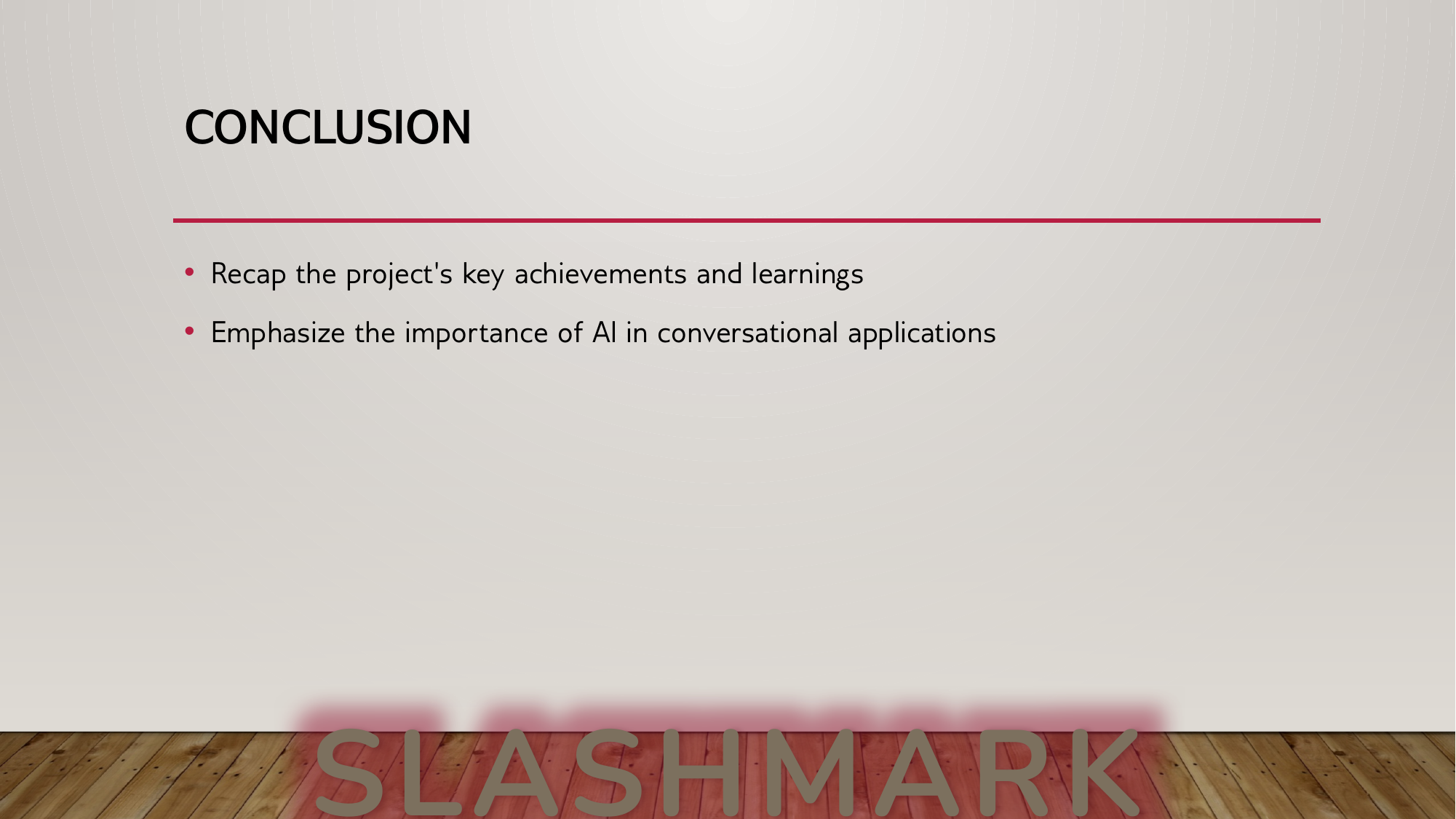

# Conclusion
Recap the project's key achievements and learnings
Emphasize the importance of AI in conversational applications
SLASHMARK